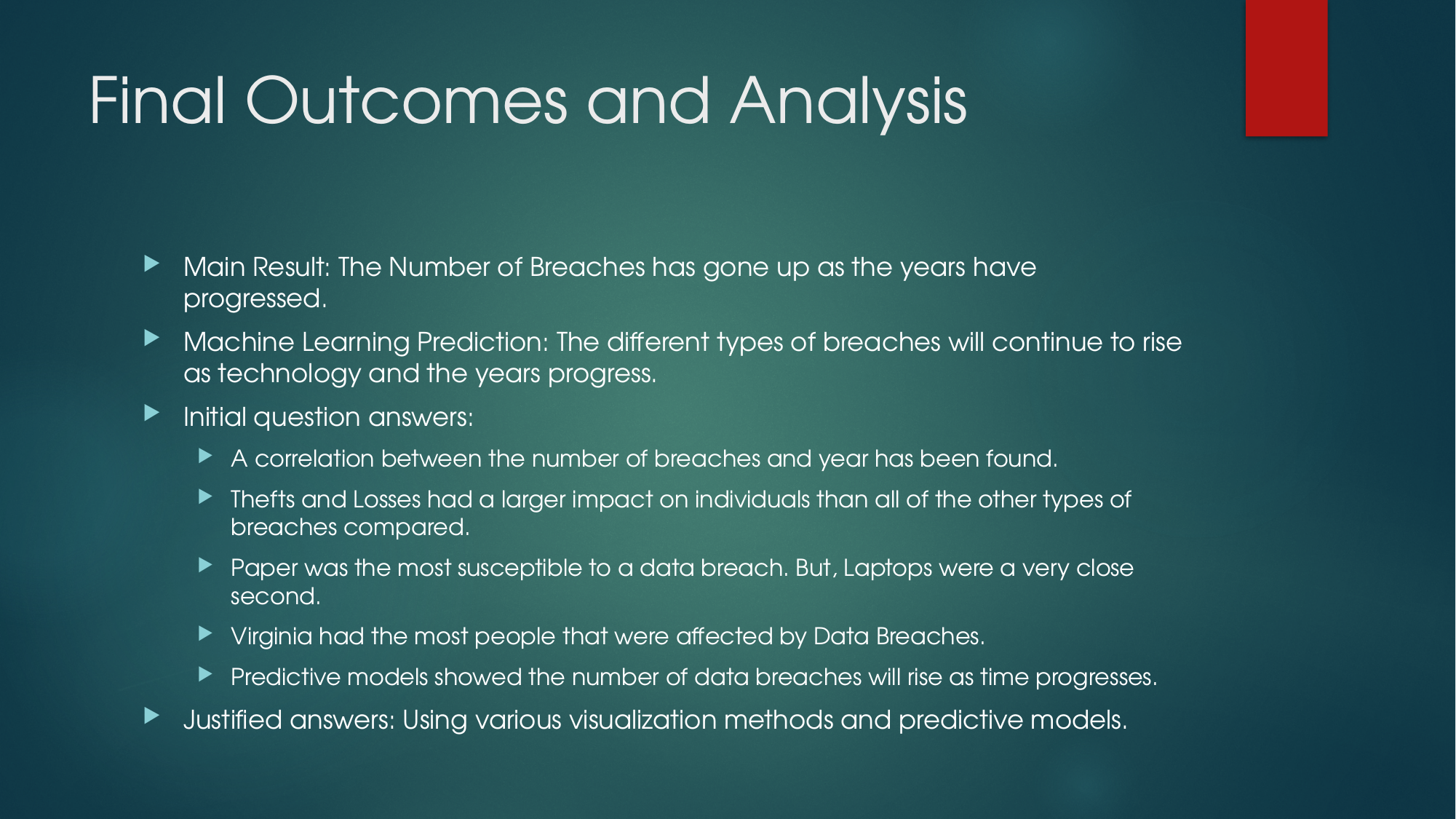

# Final Outcomes and Analysis
Main Result: The Number of Breaches has gone up as the years have progressed.
Machine Learning Prediction: The different types of breaches will continue to rise as technology and the years progress.
Initial question answers:
A correlation between the number of breaches and year has been found.
Thefts and Losses had a larger impact on individuals than all of the other types of breaches compared.
Paper was the most susceptible to a data breach. But, Laptops were a very close second.
Virginia had the most people that were affected by Data Breaches.
Predictive models showed the number of data breaches will rise as time progresses.
Justified answers: Using various visualization methods and predictive models.